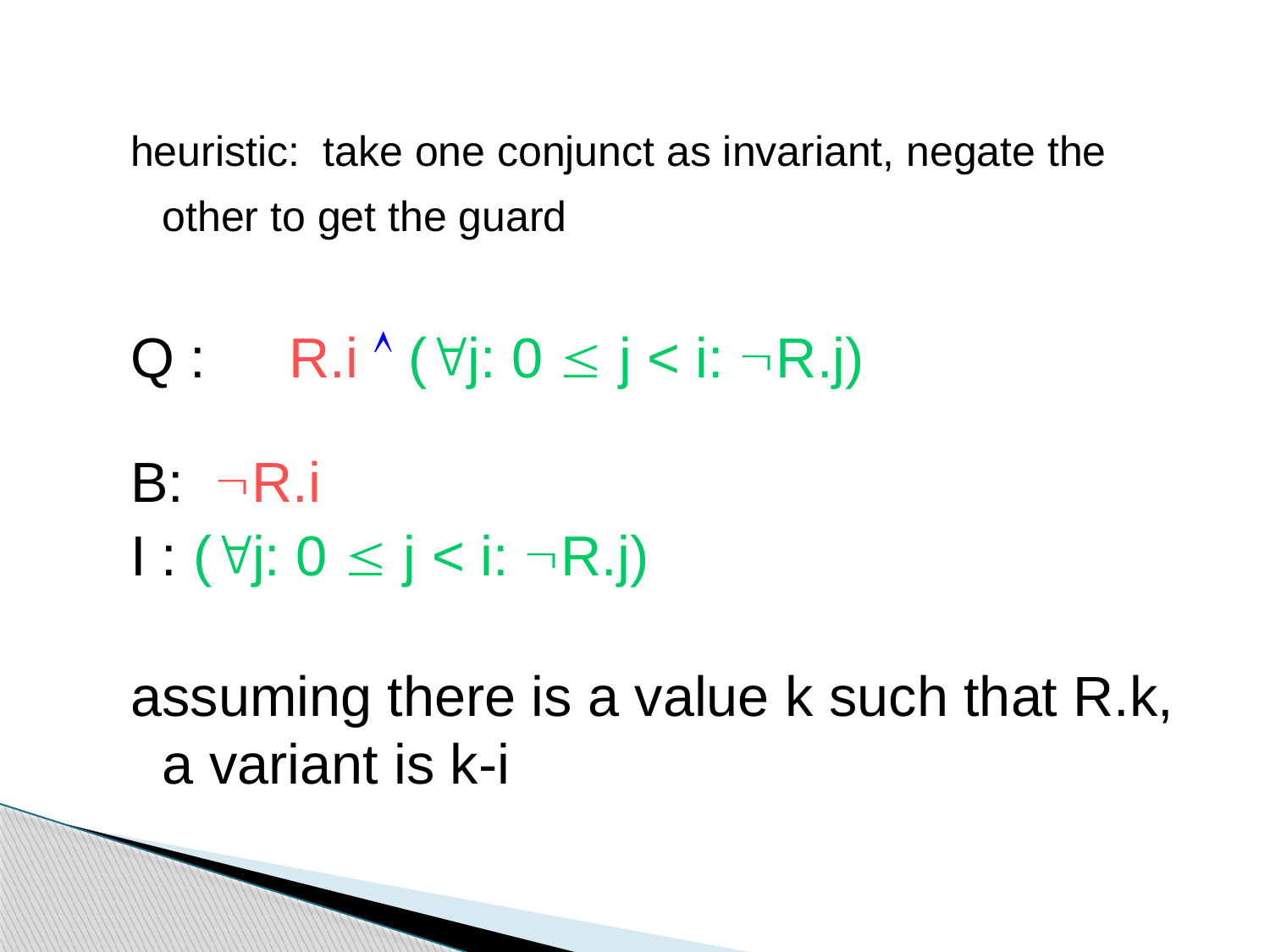

heuristic:  take one conjunct as invariant, negate the other to get the guard

Q : 	R.i ∧ (∀j: 0 ≤ j < i: ¬R.j)
B:  ¬R.i
I : (∀j: 0 ≤ j < i: ¬R.j)
assuming there is a value k such that R.k, a variant is k-i